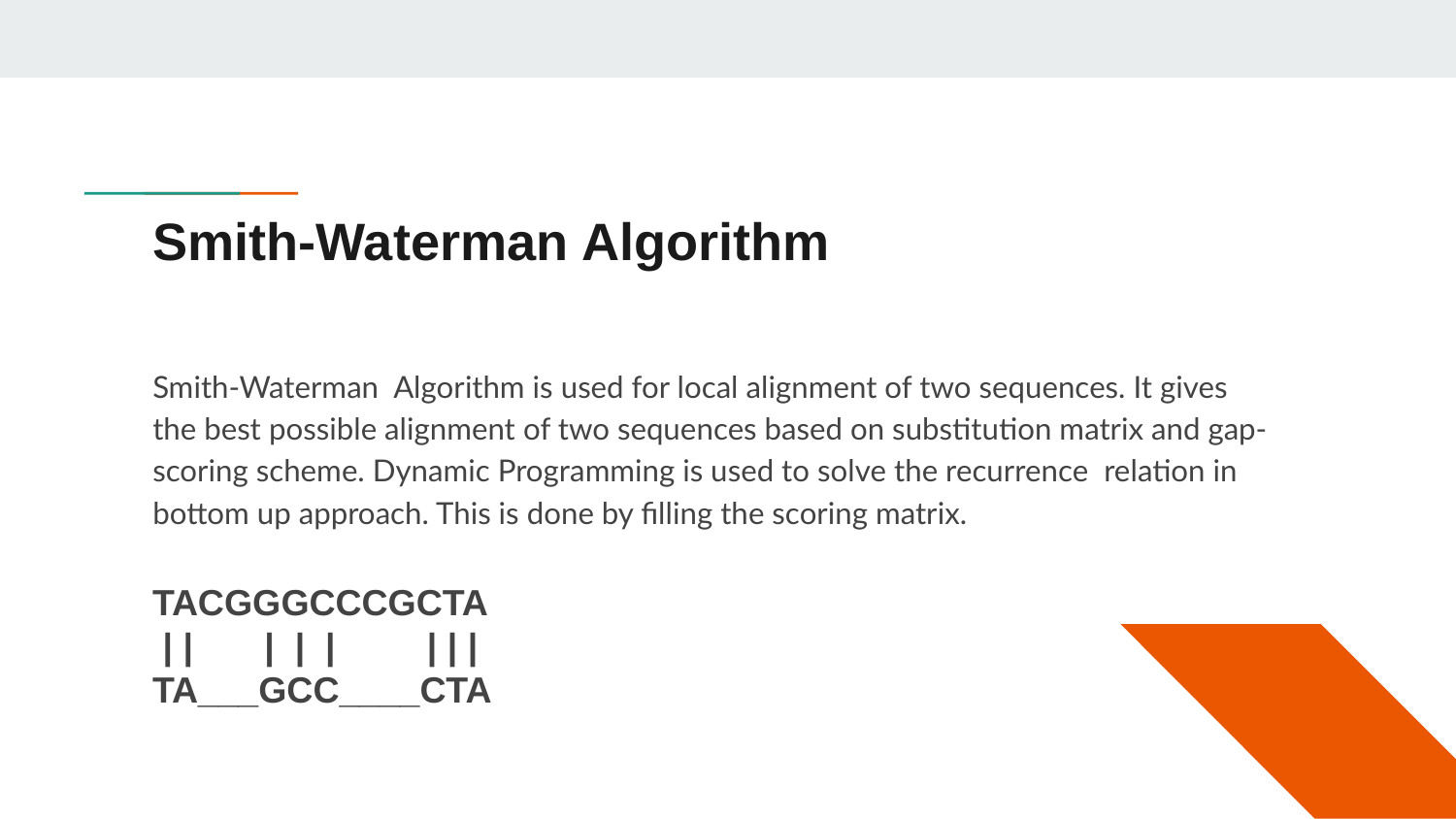

# Smith-Waterman Algorithm

Smith-Waterman  Algorithm is used for local alignment of two sequences. It gives the best possible alignment of two sequences based on substitution matrix and gap-scoring scheme. Dynamic Programming is used to solve the recurrence  relation in bottom up approach. This is done by filling the scoring matrix.

TACGGGCCCGCTA
 | |       |  |  |         | | |
TA___GCC____CTA